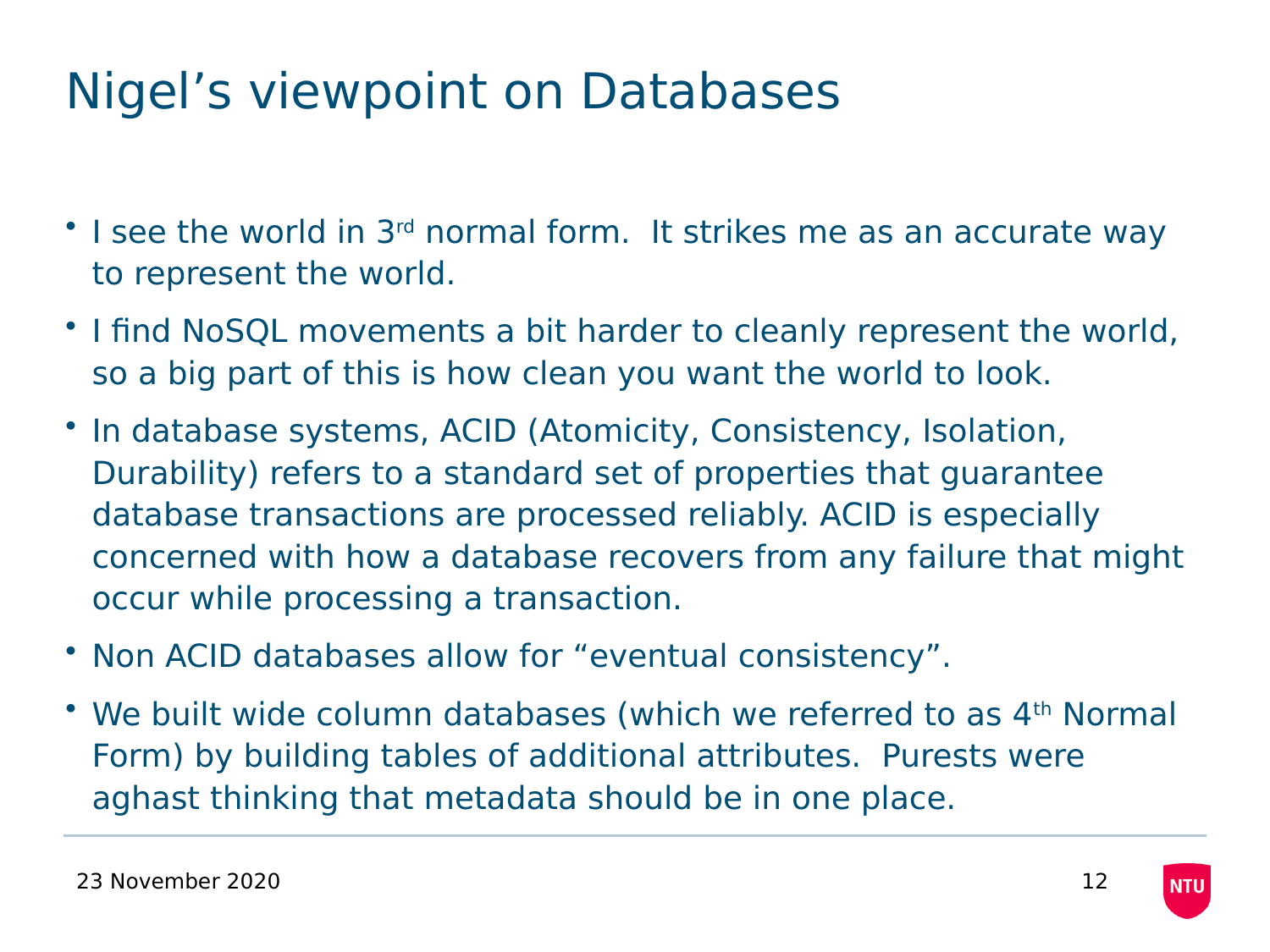

# Nigel’s viewpoint on Databases
I see the world in 3rd normal form.  It strikes me as an accurate way to represent the world.
I find NoSQL movements a bit harder to cleanly represent the world, so a big part of this is how clean you want the world to look.
In database systems, ACID (Atomicity, Consistency, Isolation, Durability) refers to a standard set of properties that guarantee database transactions are processed reliably. ACID is especially concerned with how a database recovers from any failure that might occur while processing a transaction.
Non ACID databases allow for “eventual consistency”.
We built wide column databases (which we referred to as 4th Normal Form) by building tables of additional attributes.  Purests were aghast thinking that metadata should be in one place.
23 November 2020
12